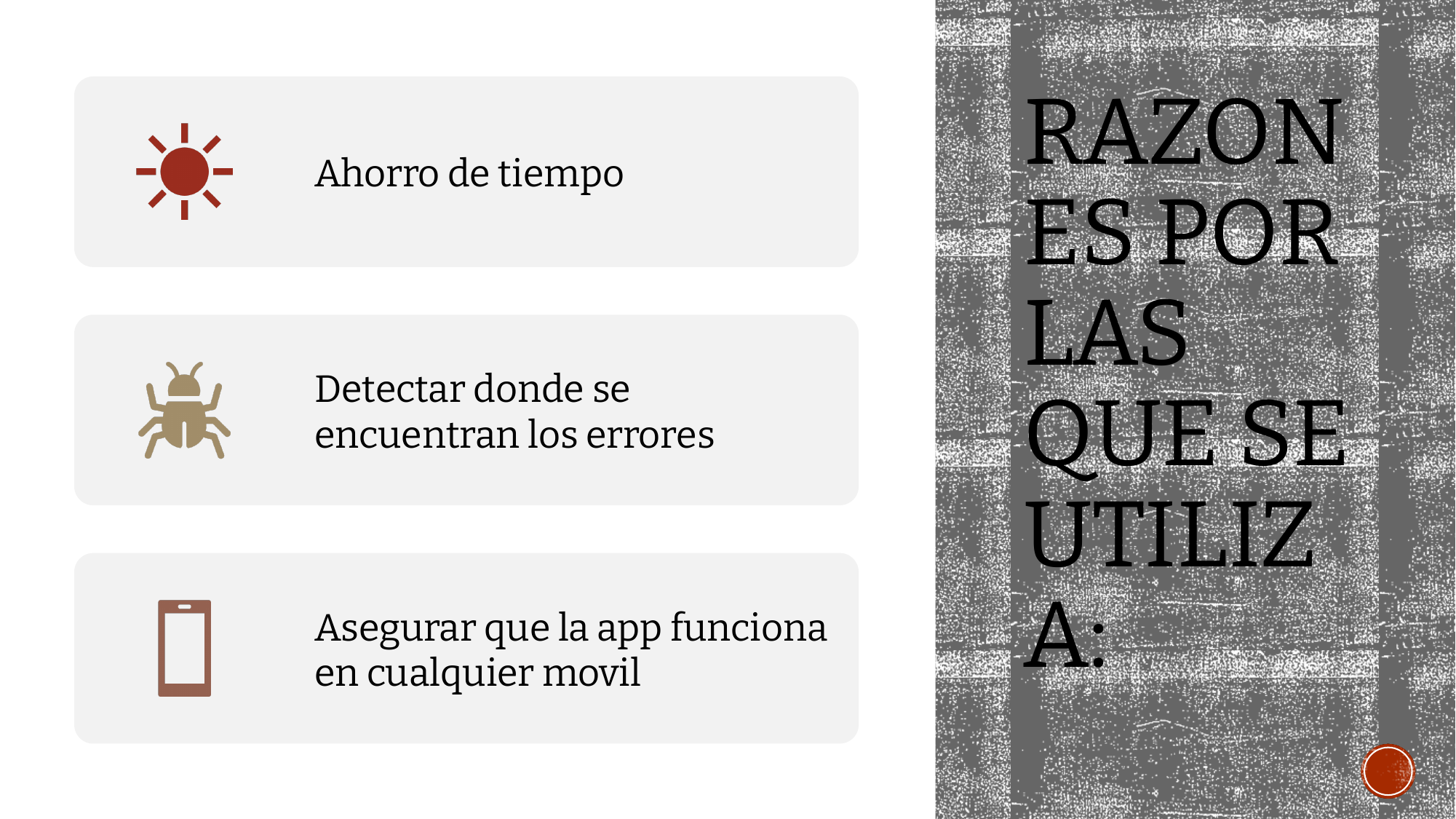

Ahorro de tiempo
Detectar donde se encuentran los errores
Asegurar que la app funciona en cualquier movil
# RAZONES POR LAS QUE SE UTILIZA: